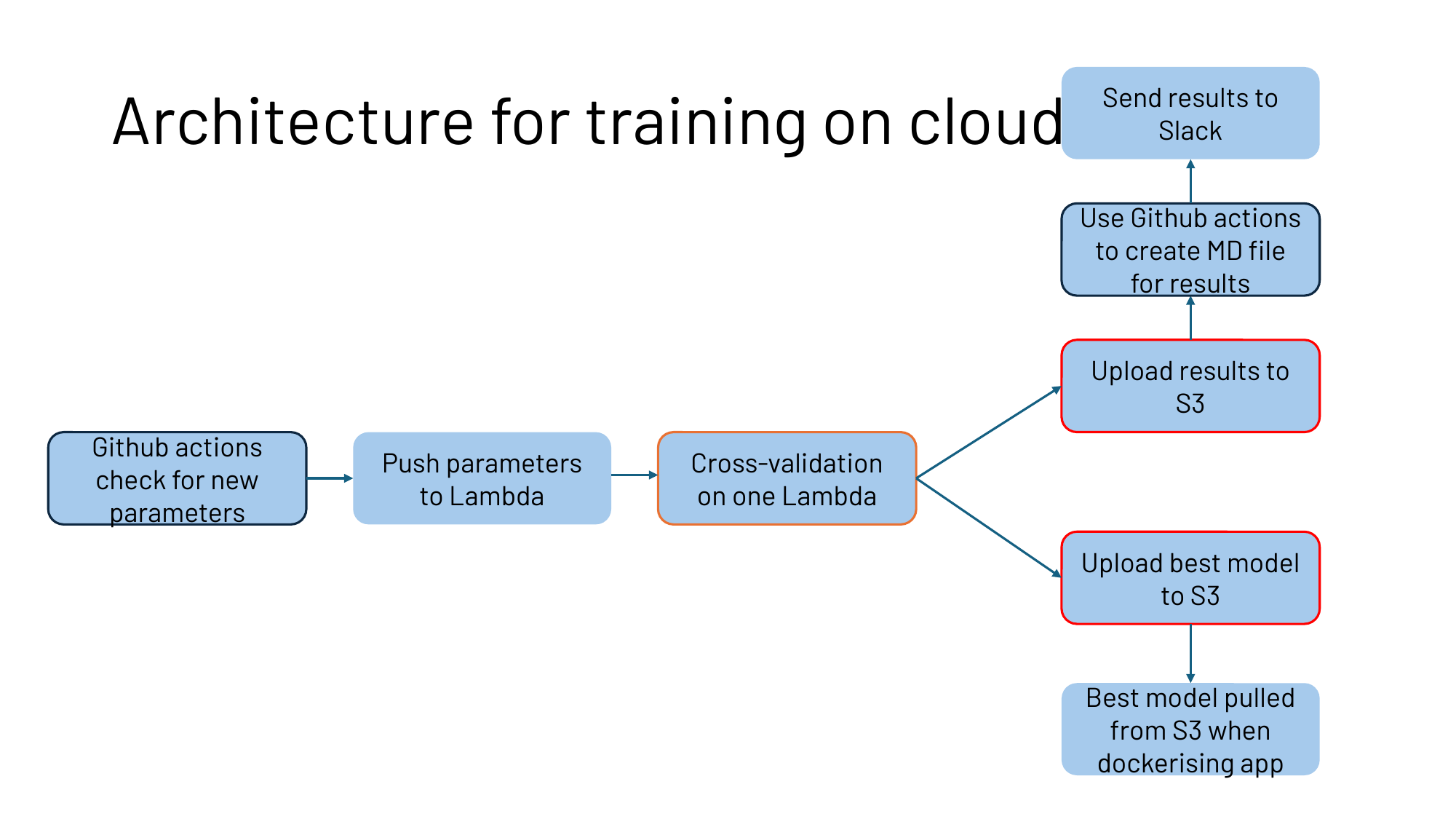

# Architecture for training on cloud
Send results to Slack
Use Github actions to create MD file for results
Upload results to S3
Github actions check for new parameters
Push parameters to Lambda
Cross-validation on one Lambda
Upload best model to S3
Best model pulled from S3 when dockerising app